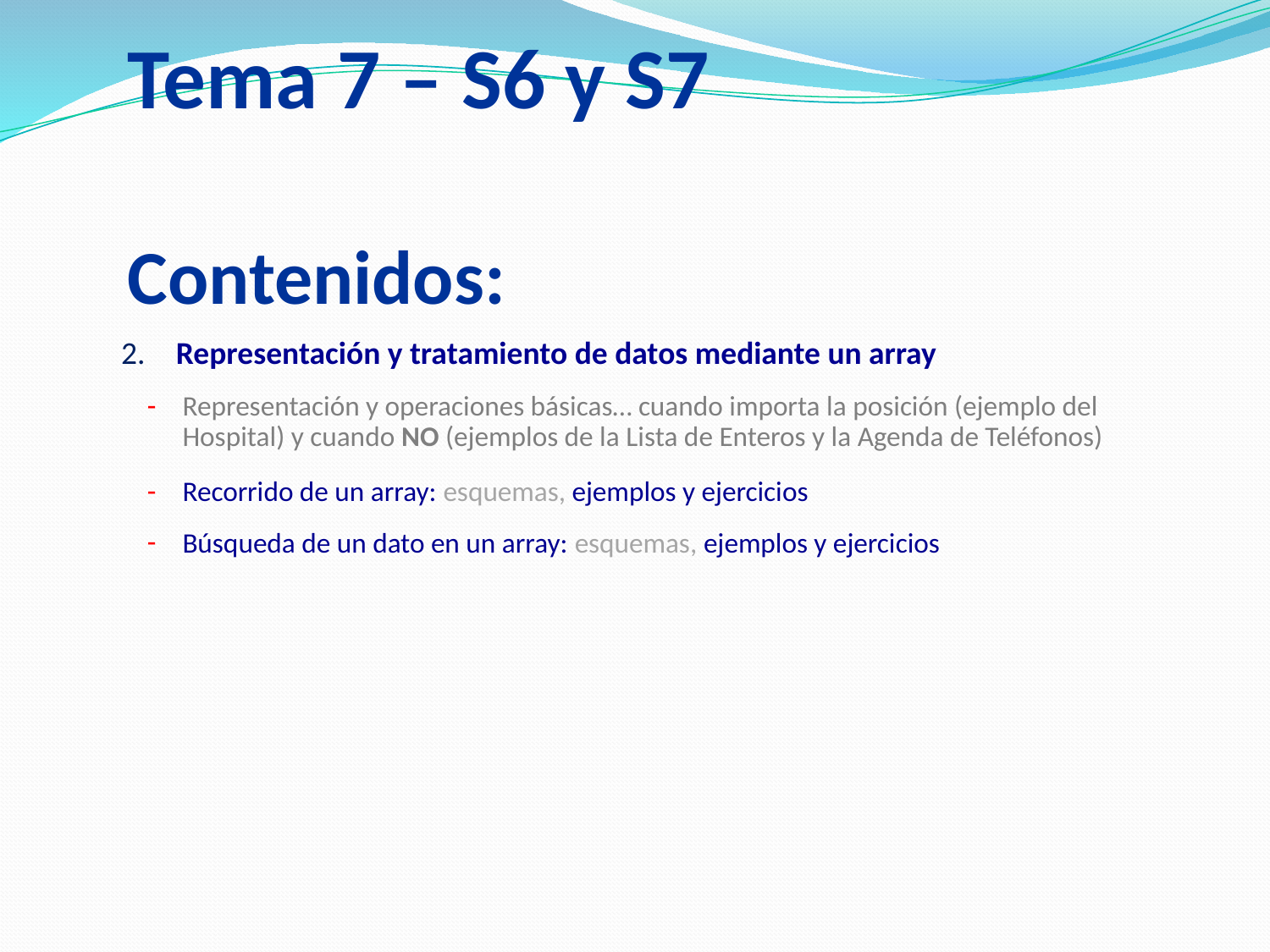

# Tema 7 – S6 y S7 Contenidos:
 Representación y tratamiento de datos mediante un array
Representación y operaciones básicas… cuando importa la posición (ejemplo del Hospital) y cuando NO (ejemplos de la Lista de Enteros y la Agenda de Teléfonos)
Recorrido de un array: esquemas, ejemplos y ejercicios
Búsqueda de un dato en un array: esquemas, ejemplos y ejercicios